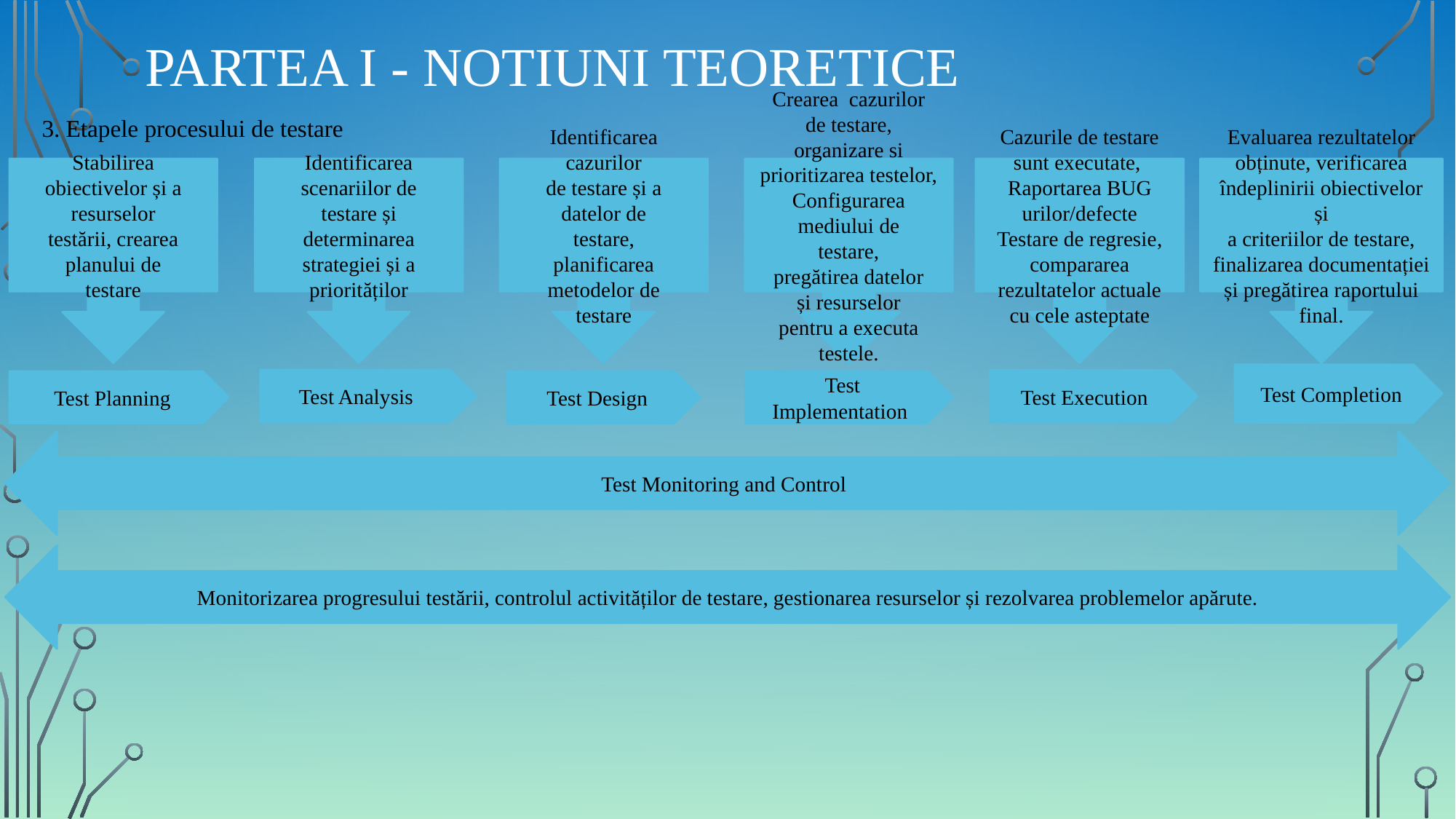

# Partea I - Notiuni teoretice
3. Etapele procesului de testare

Cazurile de testare sunt executate,
Raportarea BUG urilor/defecte
Testare de regresie, compararea rezultatelor actuale cu cele asteptate
Evaluarea rezultatelor
obținute, verificarea
îndeplinirii obiectivelor și
a criteriilor de testare,
finalizarea documentației
și pregătirea raportului
final.
Identificarea cazurilor
de testare și a
datelor de
testare,
planificarea
metodelor de
testare
Crearea  cazurilor
de testare,
organizare si prioritizarea testelor, Configurarea
mediului de
testare,
pregătirea datelor
și resurselor
pentru a executa
testele.
Stabilirea
obiectivelor și a
resurselor
testării, crearea
planului de
testare
Identificarea
scenariilor de
testare și
determinarea
strategiei și a
priorităților
Test Completion
Test Analysis
Test Execution
Test Design
Test Implementation
Test Planning

Test Monitoring and Control
Monitorizarea progresului testării, controlul activităților de testare, gestionarea resurselor și rezolvarea problemelor apărute.